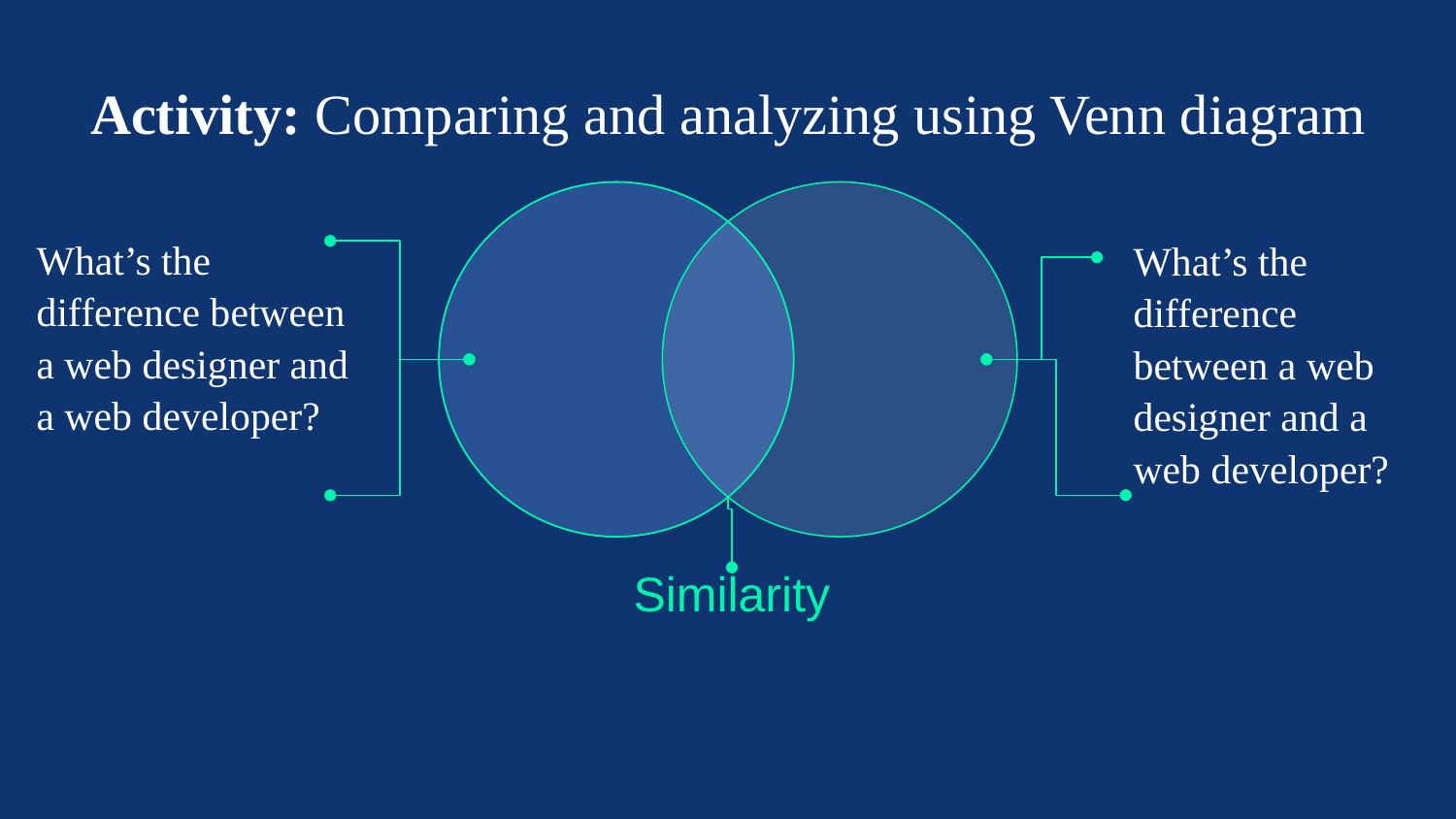

# ‍Activity: Comparing and analyzing using Venn diagram

What’s the difference between a web designer and a web developer?
What’s the difference between a web designer and a web developer?
Similarity